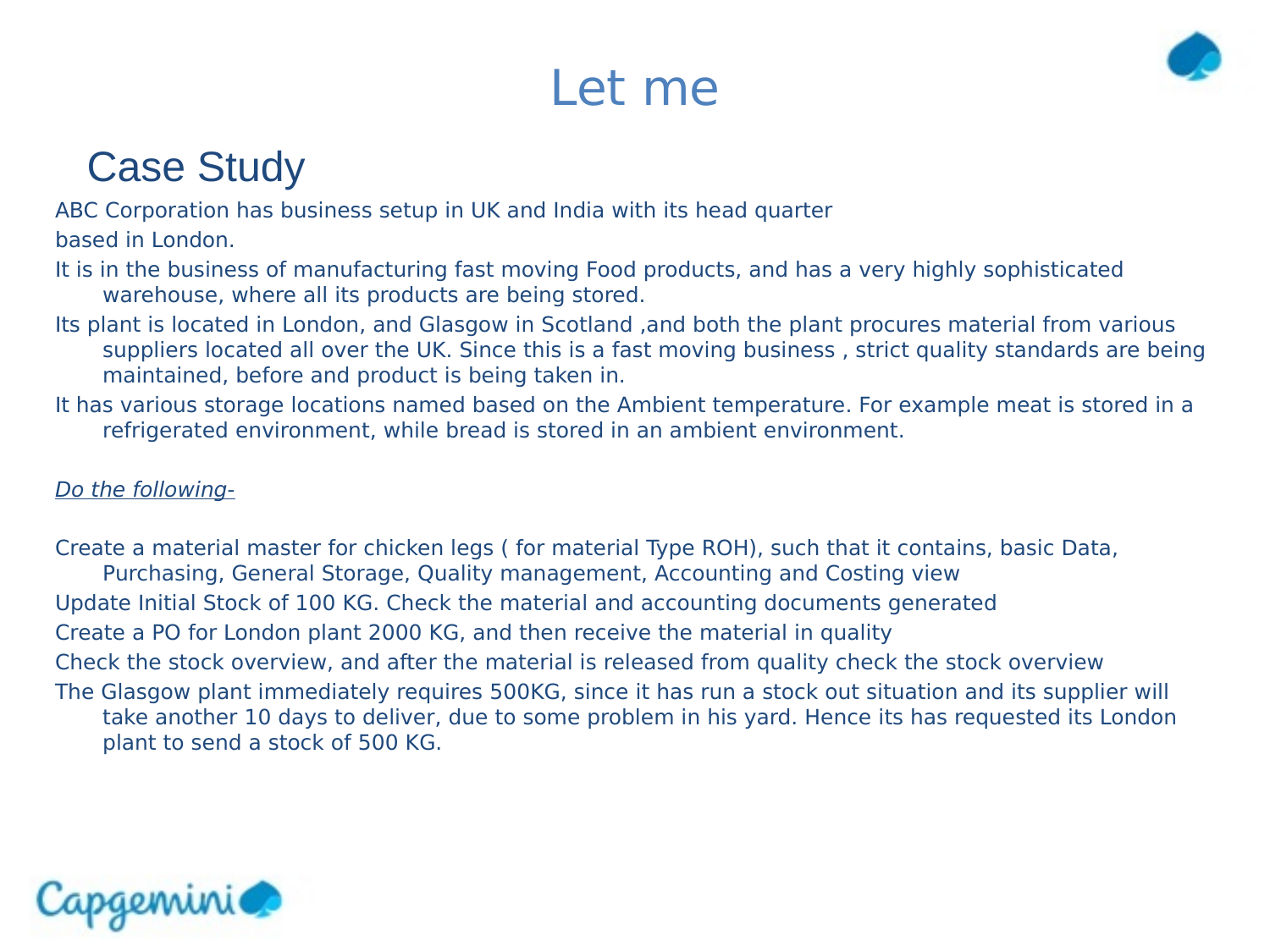

# Let me
Case Study
ABC Corporation has business setup in UK and India with its head quarter
based in London.
It is in the business of manufacturing fast moving Food products, and has a very highly sophisticated warehouse, where all its products are being stored.
Its plant is located in London, and Glasgow in Scotland ,and both the plant procures material from various suppliers located all over the UK. Since this is a fast moving business , strict quality standards are being maintained, before and product is being taken in.
It has various storage locations named based on the Ambient temperature. For example meat is stored in a refrigerated environment, while bread is stored in an ambient environment.

Do the following-

Create a material master for chicken legs ( for material Type ROH), such that it contains, basic Data, Purchasing, General Storage, Quality management, Accounting and Costing view
Update Initial Stock of 100 KG. Check the material and accounting documents generated
Create a PO for London plant 2000 KG, and then receive the material in quality
Check the stock overview, and after the material is released from quality check the stock overview
The Glasgow plant immediately requires 500KG, since it has run a stock out situation and its supplier will take another 10 days to deliver, due to some problem in his yard. Hence its has requested its London plant to send a stock of 500 KG.